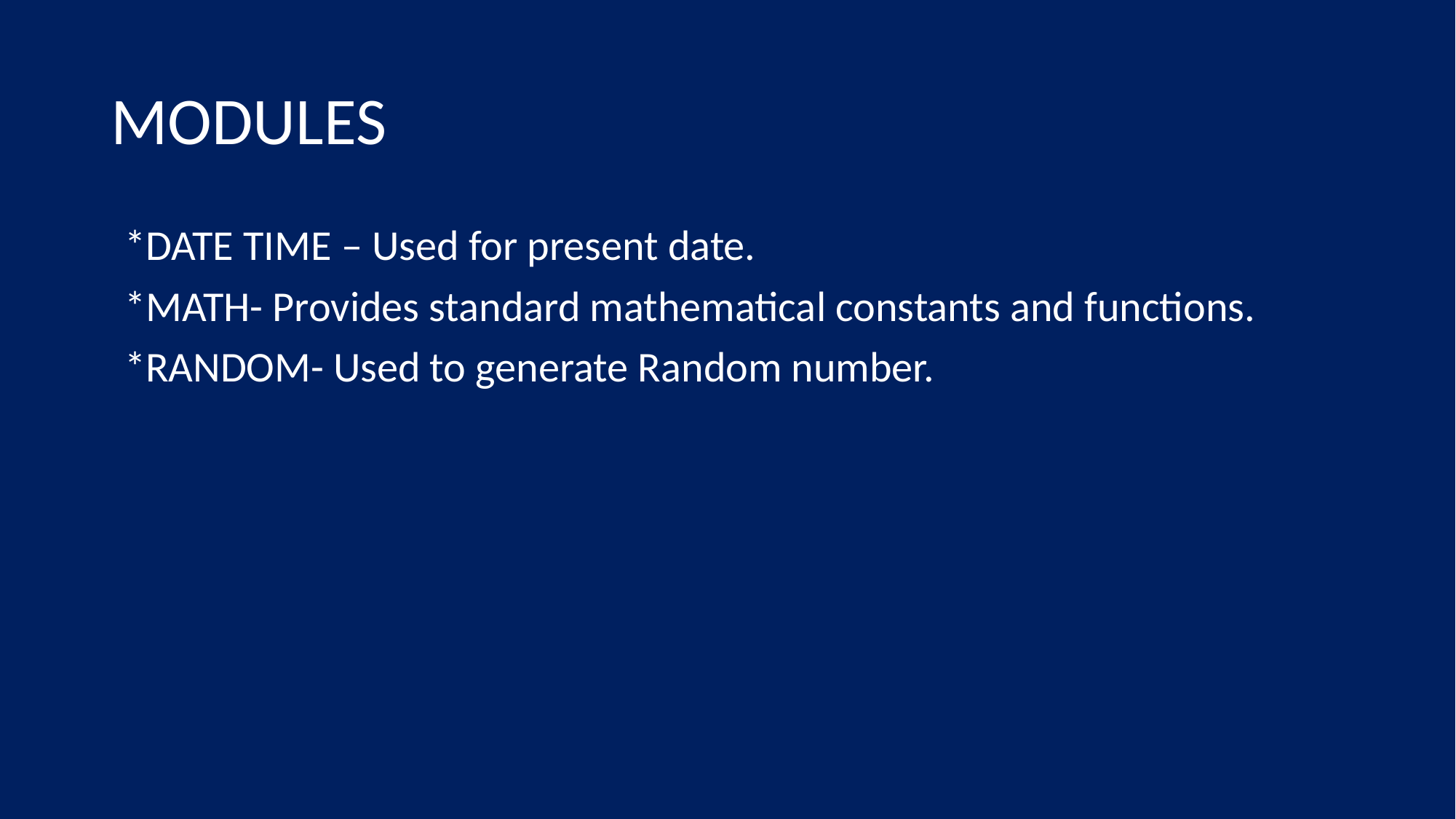

# MODULES
*DATE TIME – Used for present date.
*MATH- Provides standard mathematical constants and functions.
*RANDOM- Used to generate Random number.